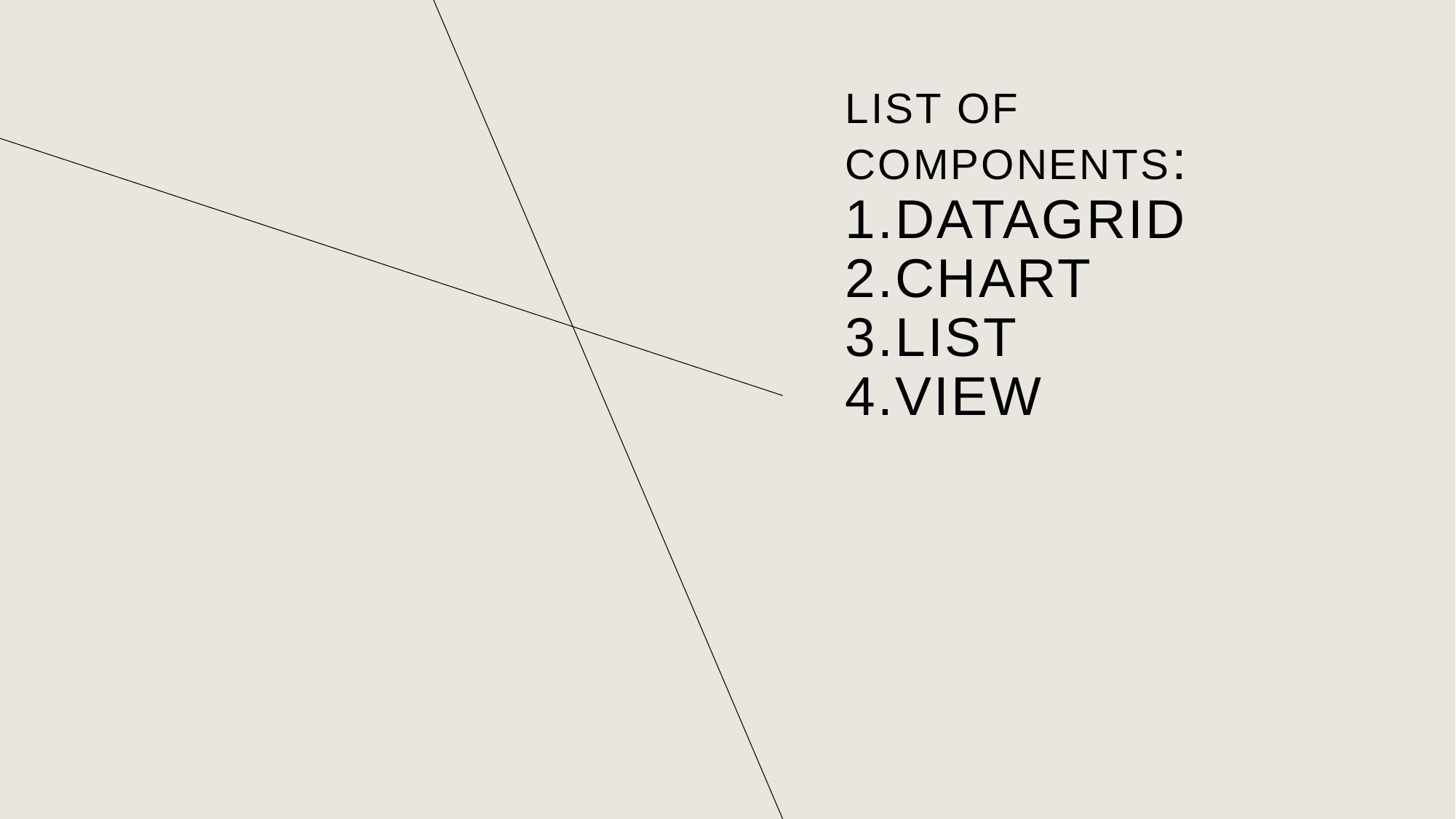

# List of components: 1.Datagrid 2.chart 3.list 4.view